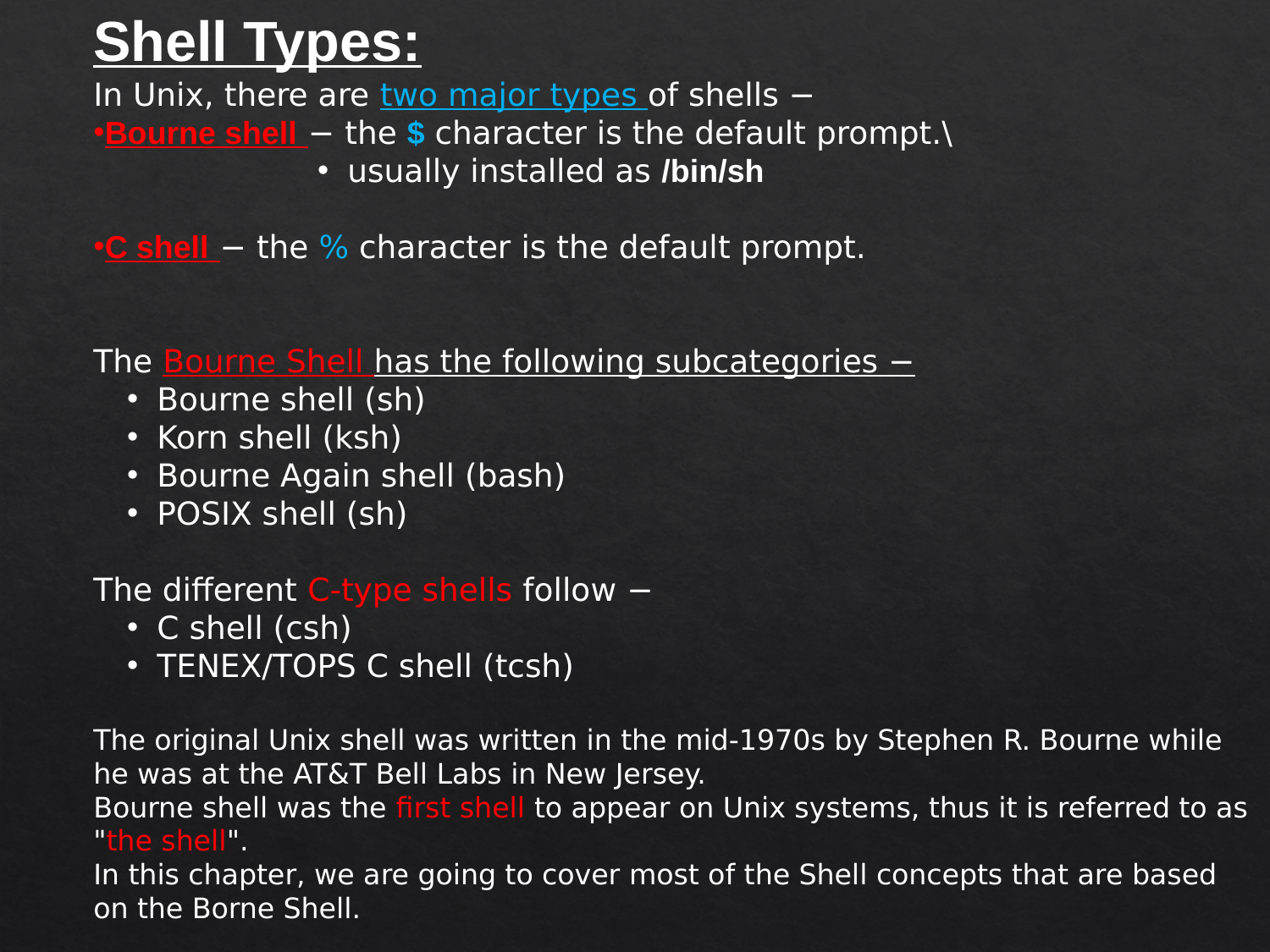

Shell Types:
In Unix, there are two major types of shells −
Bourne shell − the $ character is the default prompt.\
usually installed as /bin/sh

C shell − the % character is the default prompt.

The Bourne Shell has the following subcategories −
Bourne shell (sh)
Korn shell (ksh)
Bourne Again shell (bash)
POSIX shell (sh)

The different C-type shells follow −
C shell (csh)
TENEX/TOPS C shell (tcsh)

The original Unix shell was written in the mid-1970s by Stephen R. Bourne while he was at the AT&T Bell Labs in New Jersey.
Bourne shell was the first shell to appear on Unix systems, thus it is referred to as "the shell".
In this chapter, we are going to cover most of the Shell concepts that are based on the Borne Shell.